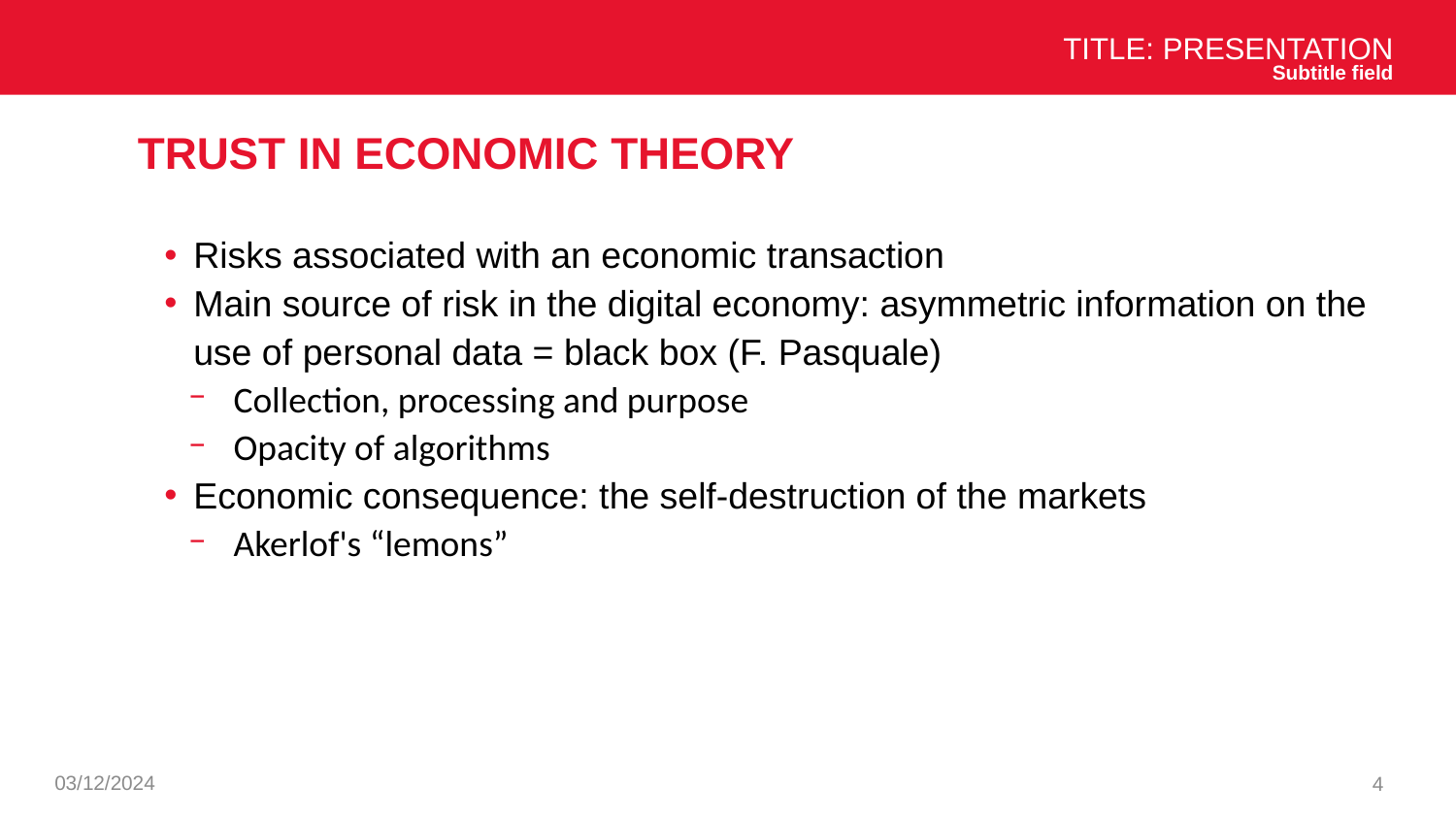

Title: Presentation
Subtitle field
# Trust in economic theory
Risks associated with an economic transaction
Main source of risk in the digital economy: asymmetric information on the use of personal data = black box (F. Pasquale)
Collection, processing and purpose
Opacity of algorithms
Economic consequence: the self-destruction of the markets
Akerlof's “lemons”
03/12/2024
4